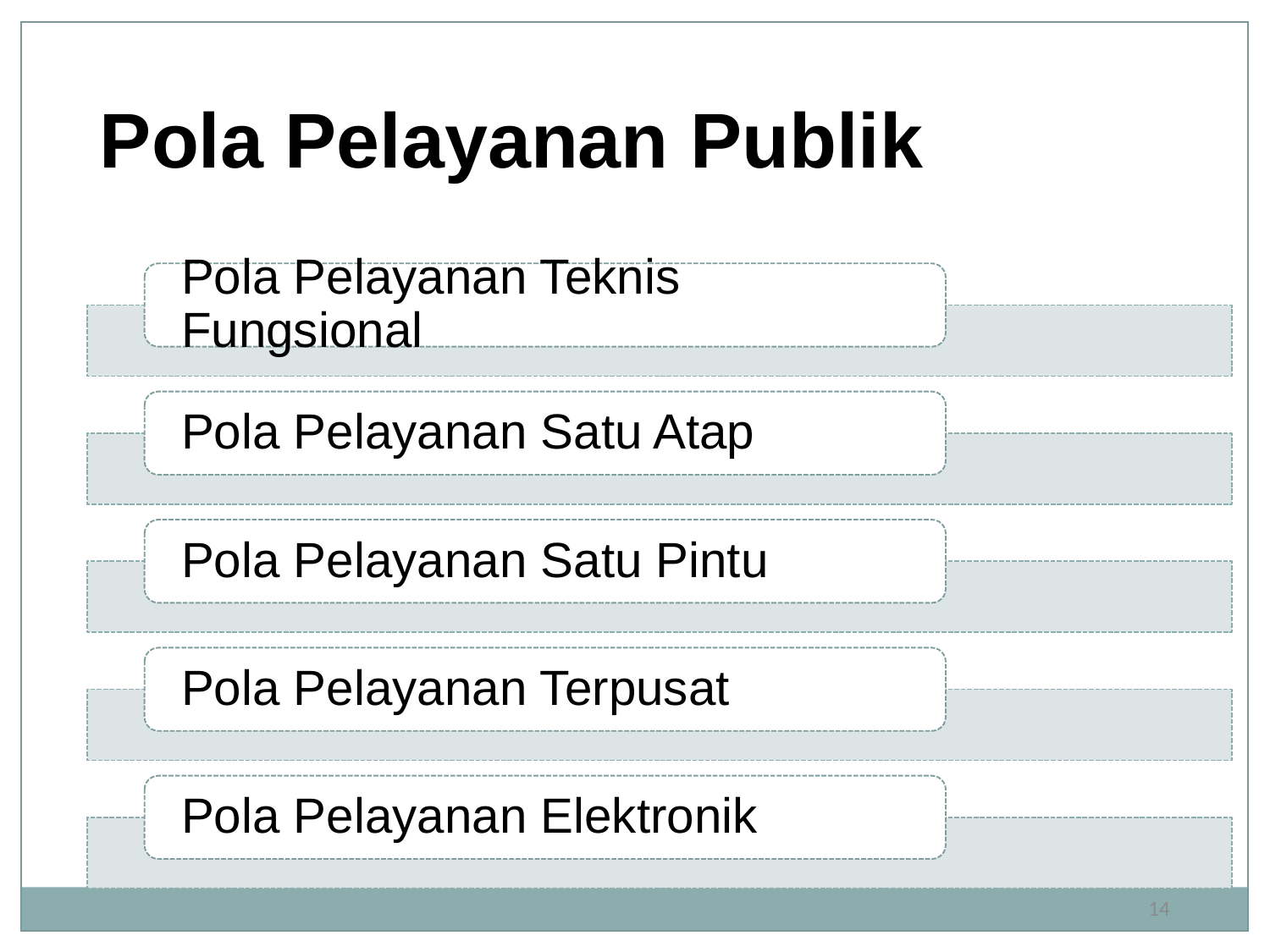

Pola Pelayanan Publik
Pola Pelayanan Teknis Fungsional

Pola Pelayanan Satu Atap

Pola Pelayanan Satu Pintu

Pola Pelayanan Terpusat

Pola Pelayanan Elektronik

14